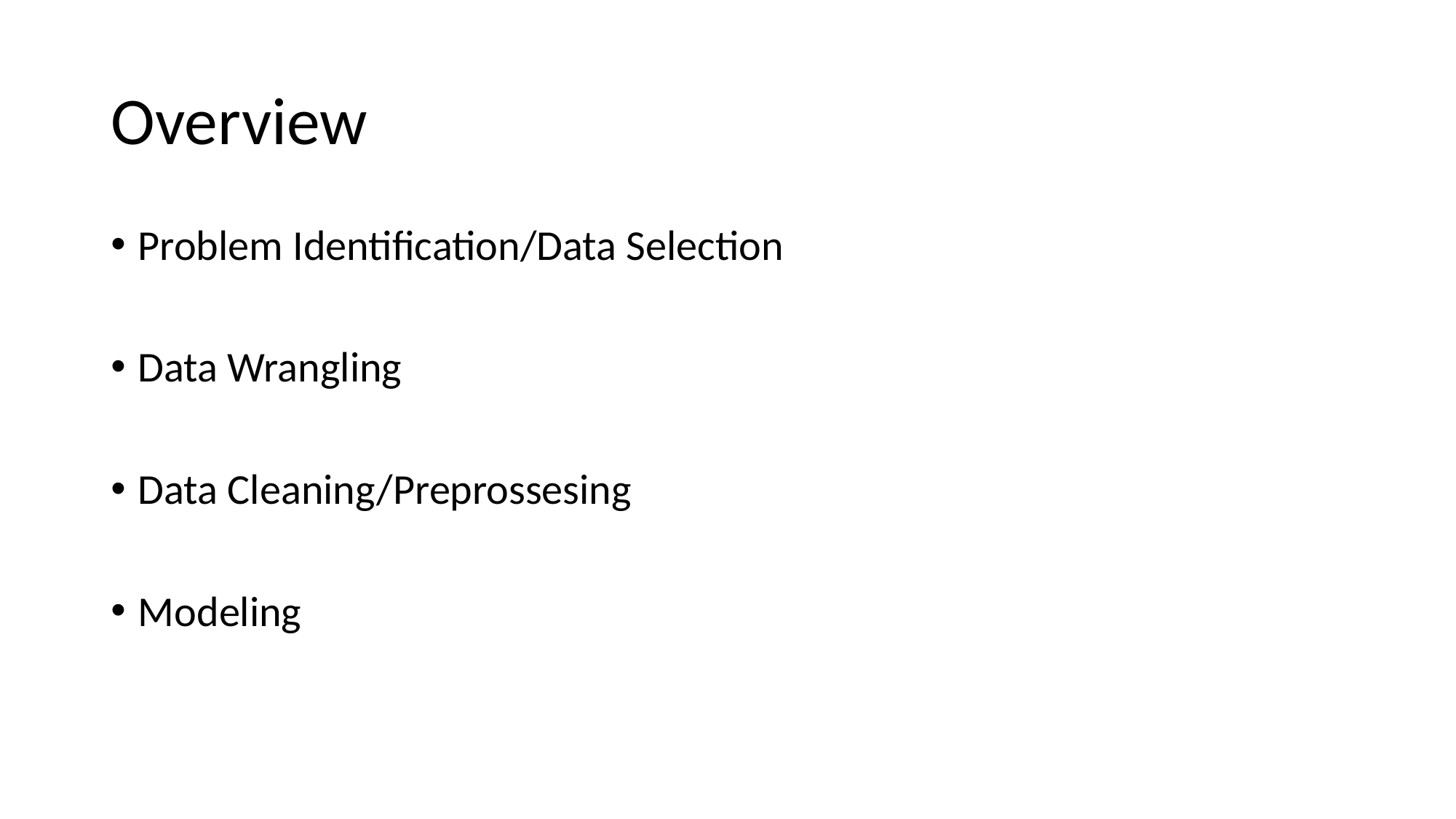

# Overview
Problem Identification/Data Selection

Data Wrangling

Data Cleaning/Preprossesing

Modeling